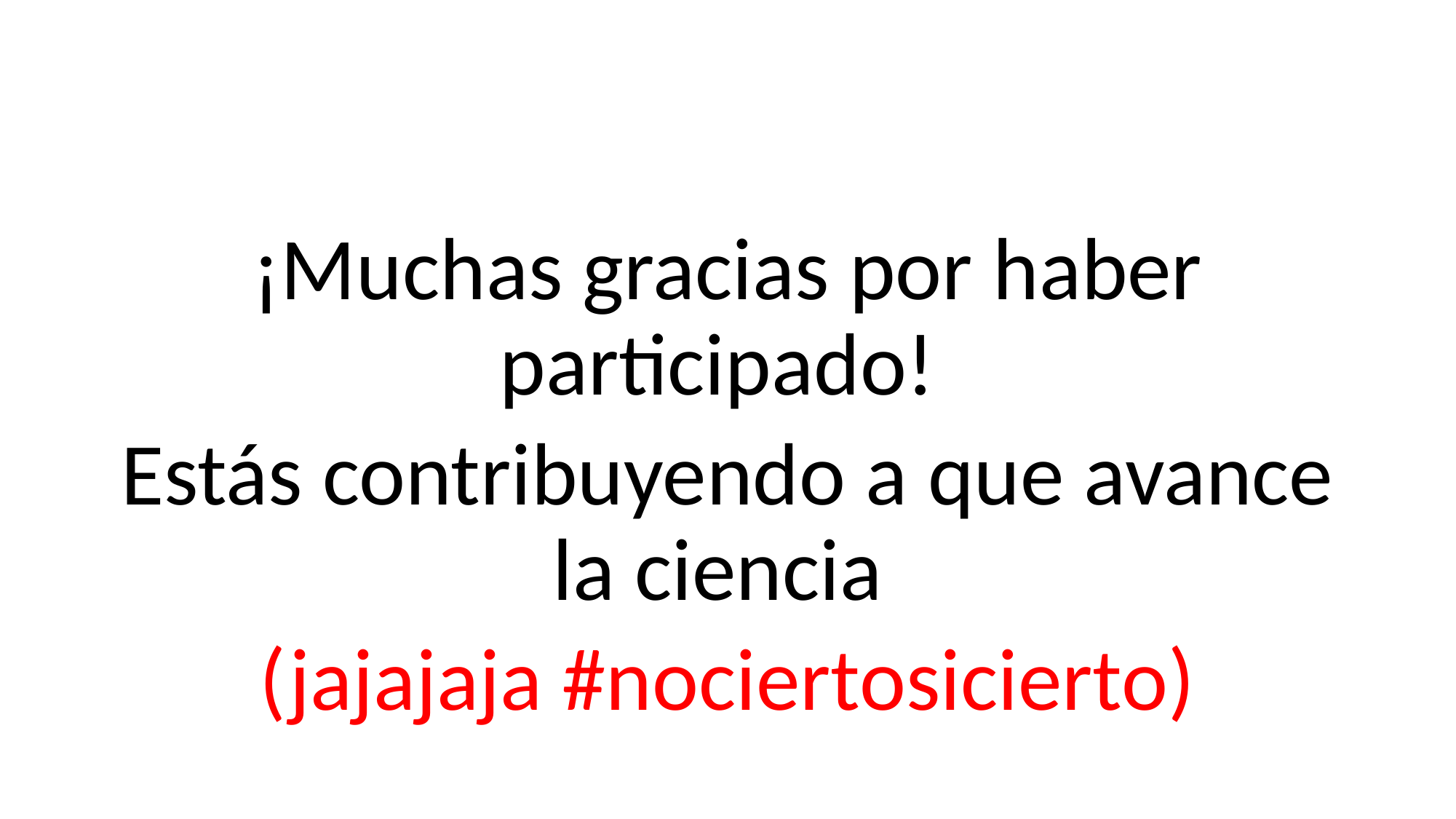

¡Muchas gracias por haber participado!
Estás contribuyendo a que avance la ciencia
(jajajaja #nociertosicierto)